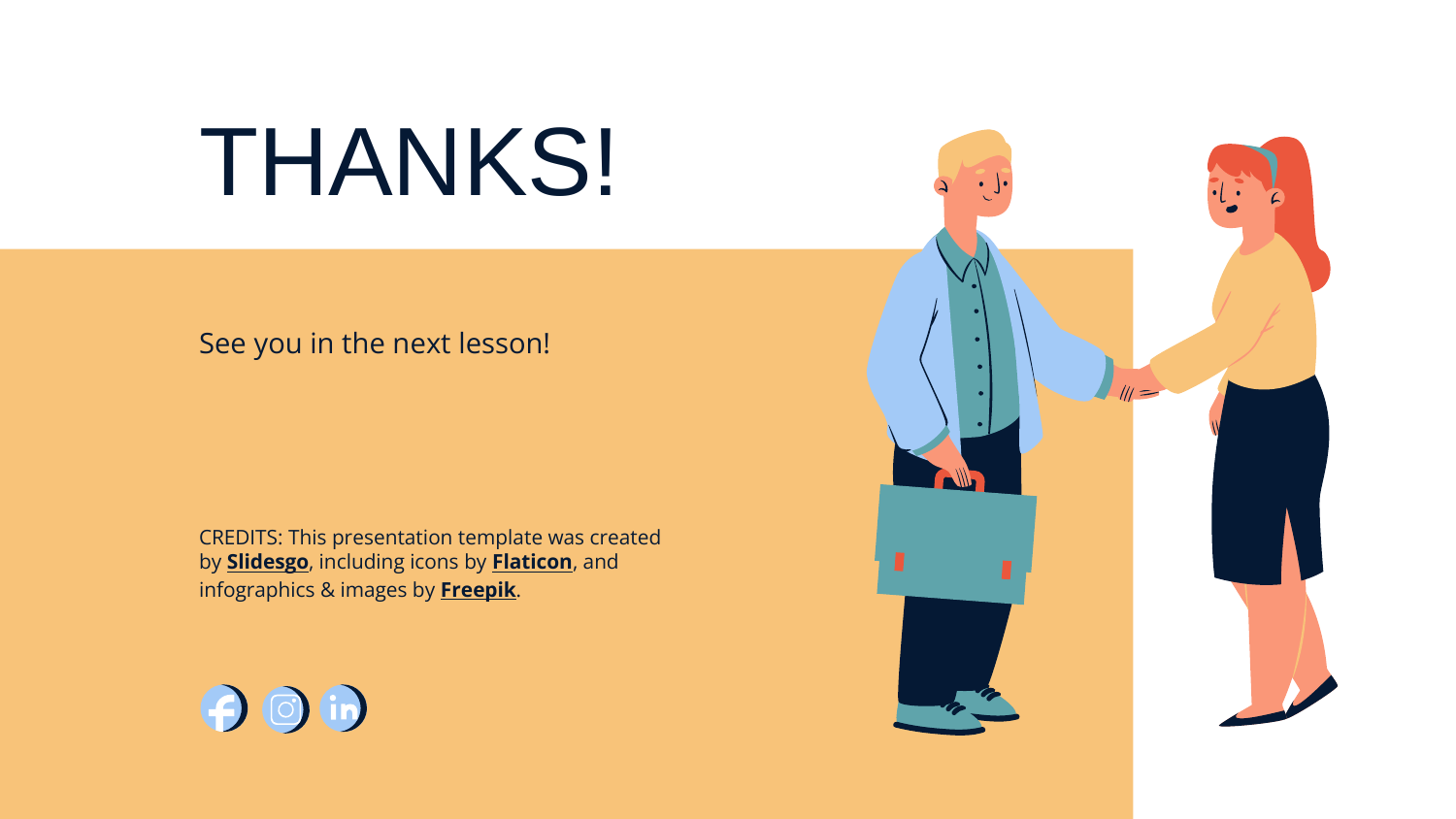

# THANKS!

See you in the next lesson!